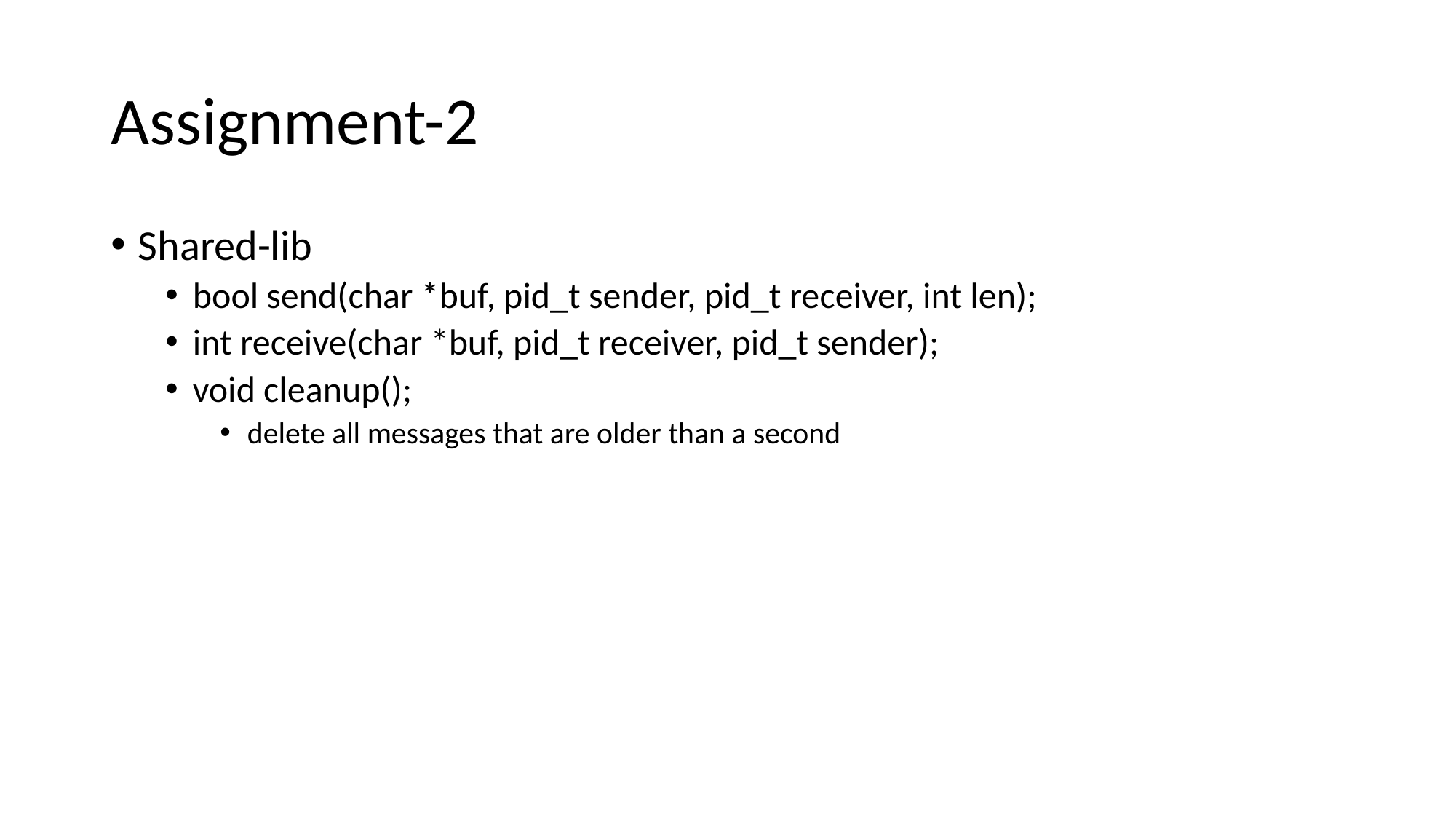

# Assignment-2
Shared-lib
bool send(char *buf, pid_t sender, pid_t receiver, int len);
int receive(char *buf, pid_t receiver, pid_t sender);
void cleanup();
delete all messages that are older than a second